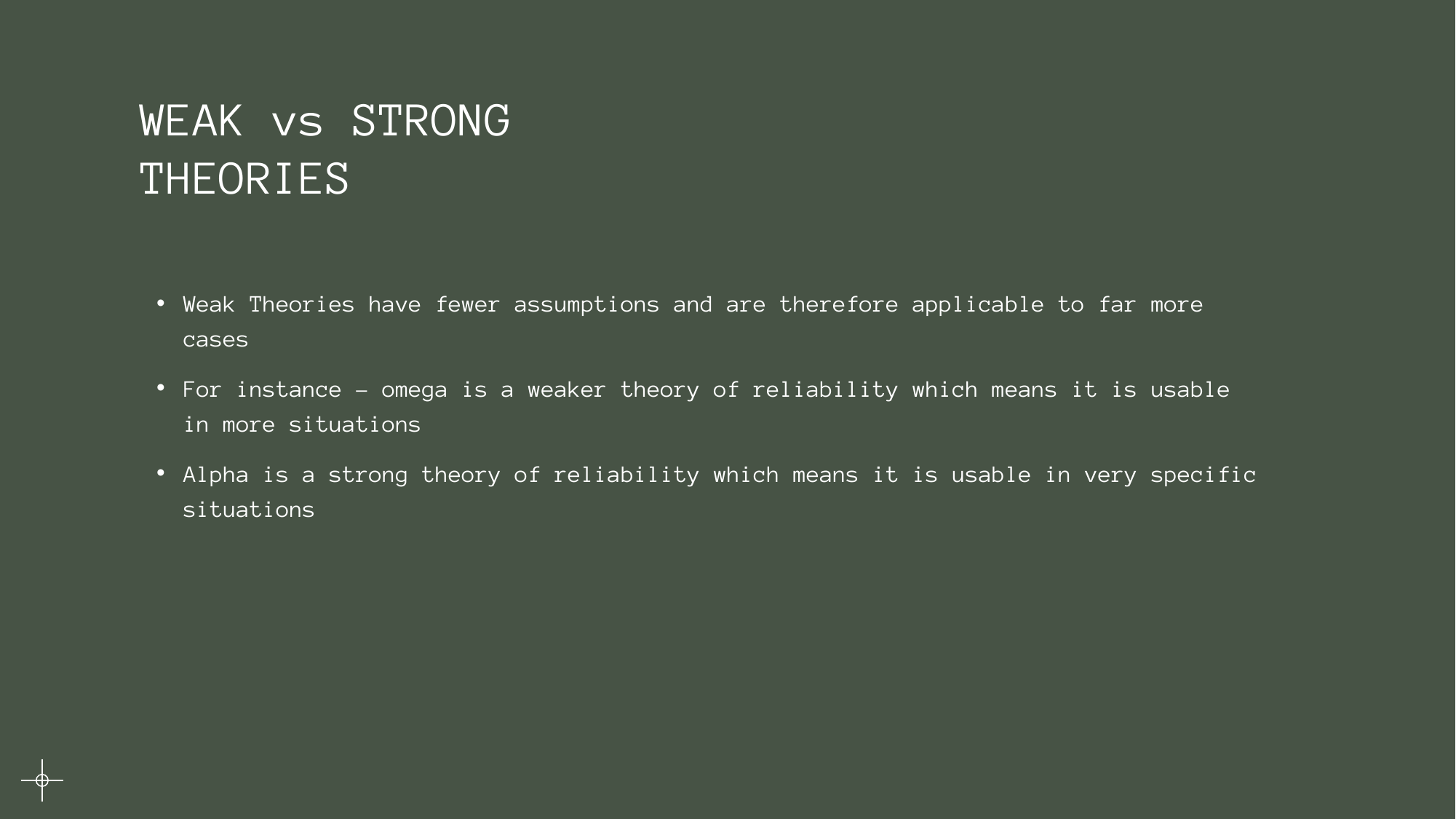

WEAK vs STRONG THEORIES
Weak Theories have fewer assumptions and are therefore applicable to far more cases
For instance – omega is a weaker theory of reliability which means it is usable in more situations
Alpha is a strong theory of reliability which means it is usable in very specific situations